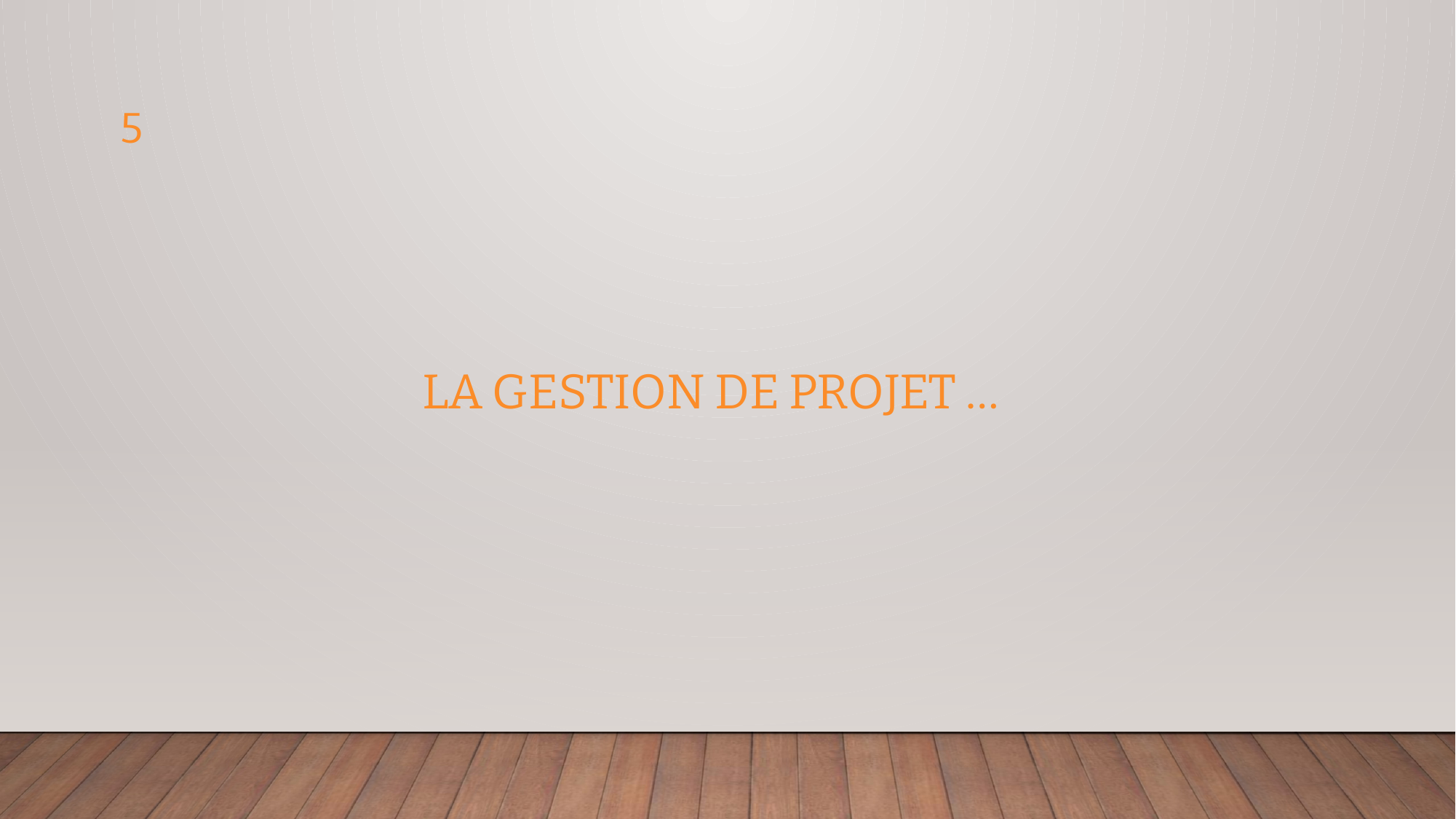

5
# La gestion de projet …